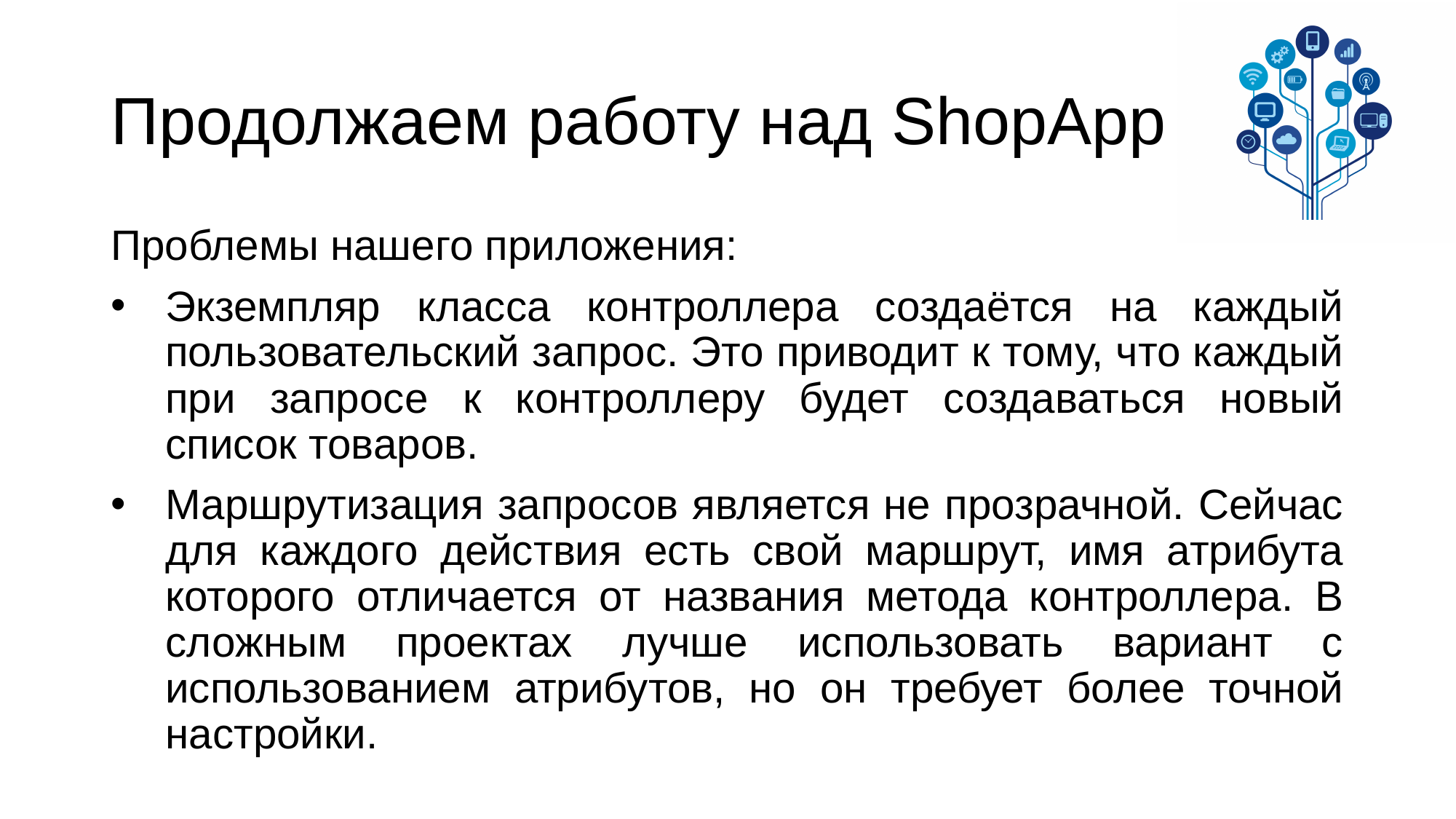

# Продолжаем работу над ShopApp
Проблемы нашего приложения:
Экземпляр класса контроллера создаётся на каждый пользовательский запрос. Это приводит к тому, что каждый при запросе к контроллеру будет создаваться новый список товаров.
Маршрутизация запросов является не прозрачной. Сейчас для каждого действия есть свой маршрут, имя атрибута которого отличается от названия метода контроллера. В сложным проектах лучше использовать вариант с использованием атрибутов, но он требует более точной настройки.